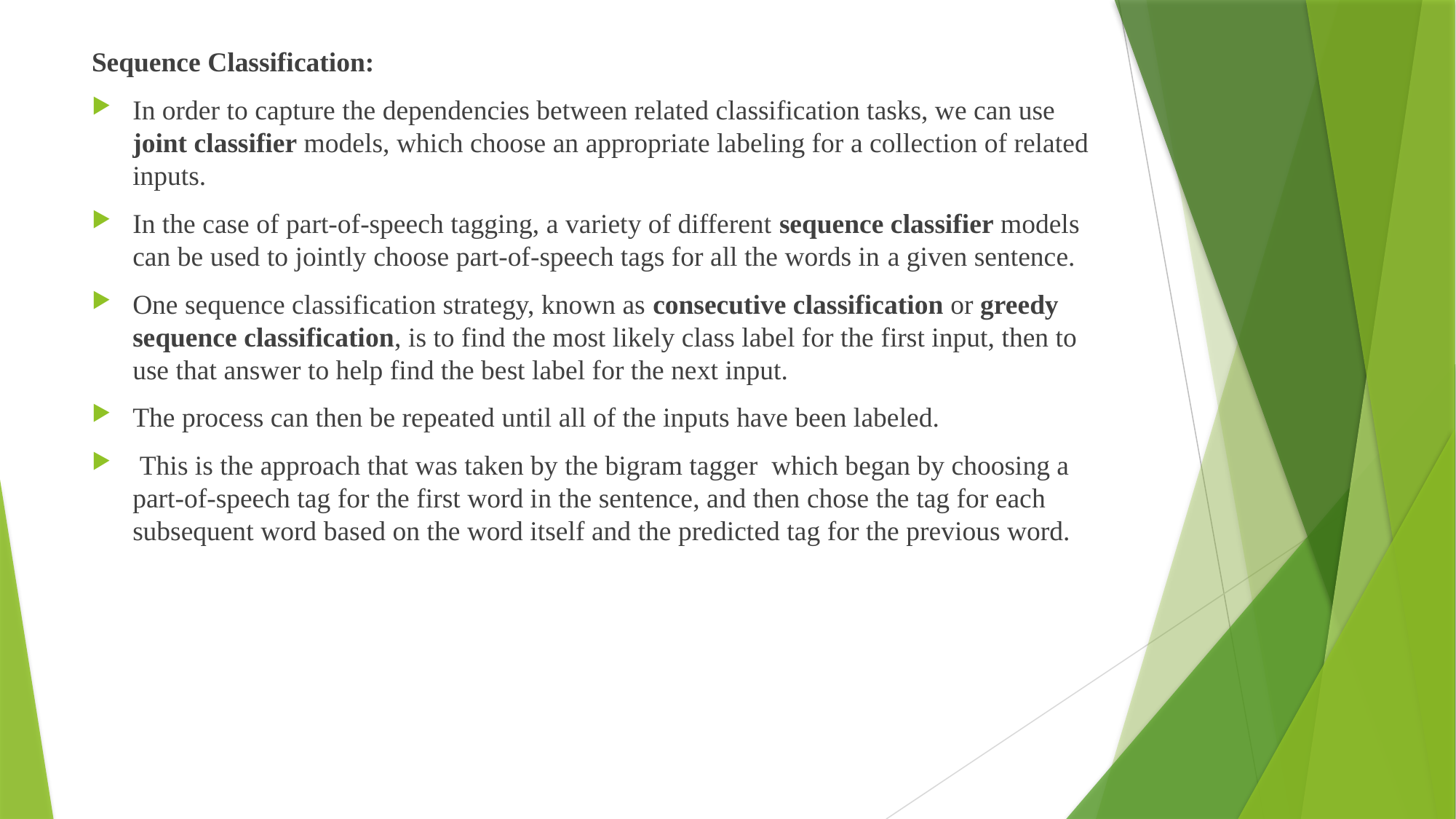

Sequence Classification:
In order to capture the dependencies between related classification tasks, we can use joint classifier models, which choose an appropriate labeling for a collection of related inputs.
In the case of part-of-speech tagging, a variety of different sequence classifier models can be used to jointly choose part-of-speech tags for all the words in a given sentence.
One sequence classification strategy, known as consecutive classification or greedy sequence classification, is to find the most likely class label for the first input, then to use that answer to help find the best label for the next input.
The process can then be repeated until all of the inputs have been labeled.
 This is the approach that was taken by the bigram tagger  which began by choosing a part-of-speech tag for the first word in the sentence, and then chose the tag for each subsequent word based on the word itself and the predicted tag for the previous word.